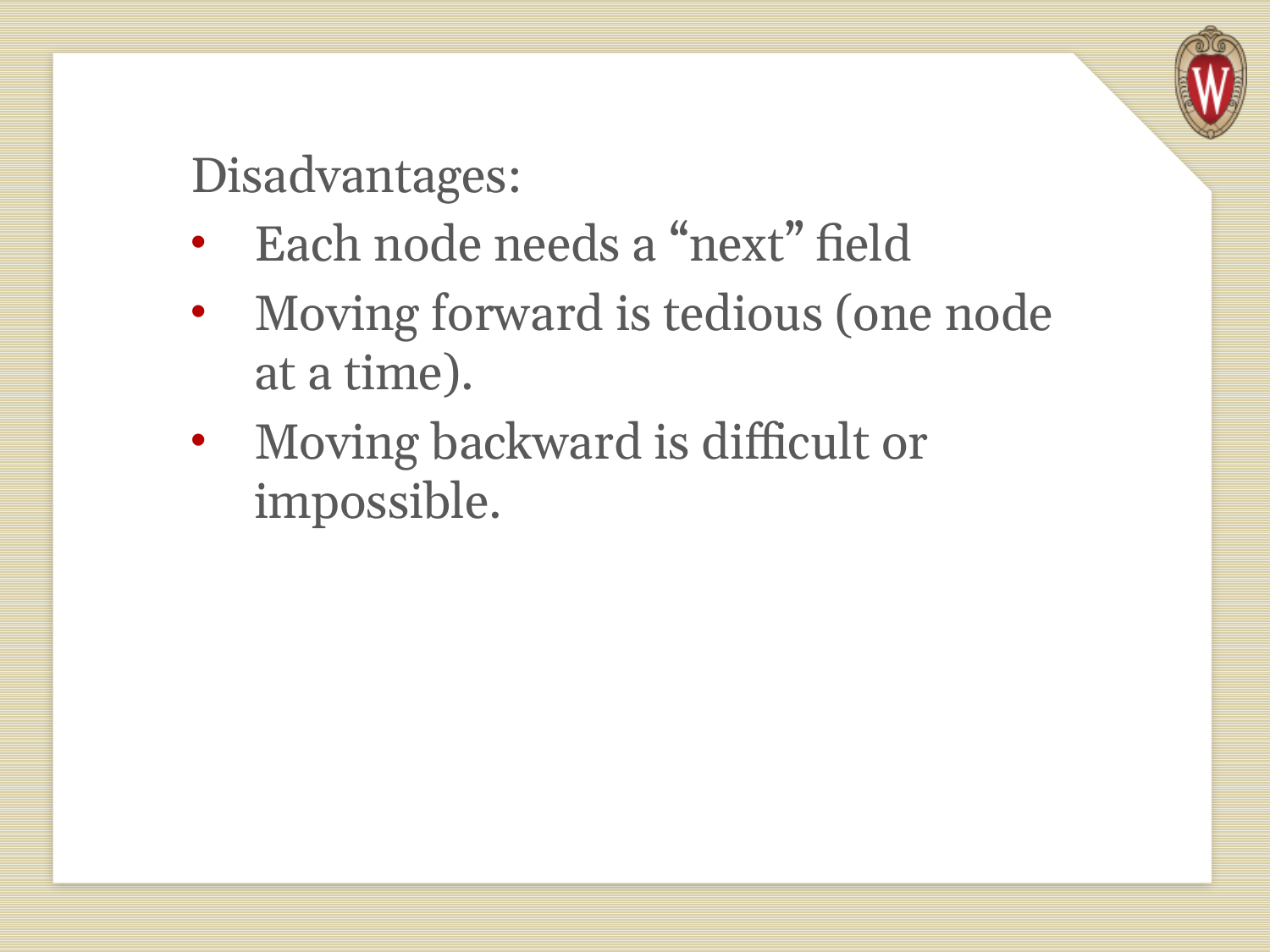

Disadvantages:
Each node needs a “next” field
Moving forward is tedious (one node at a time).
Moving backward is difficult or impossible.